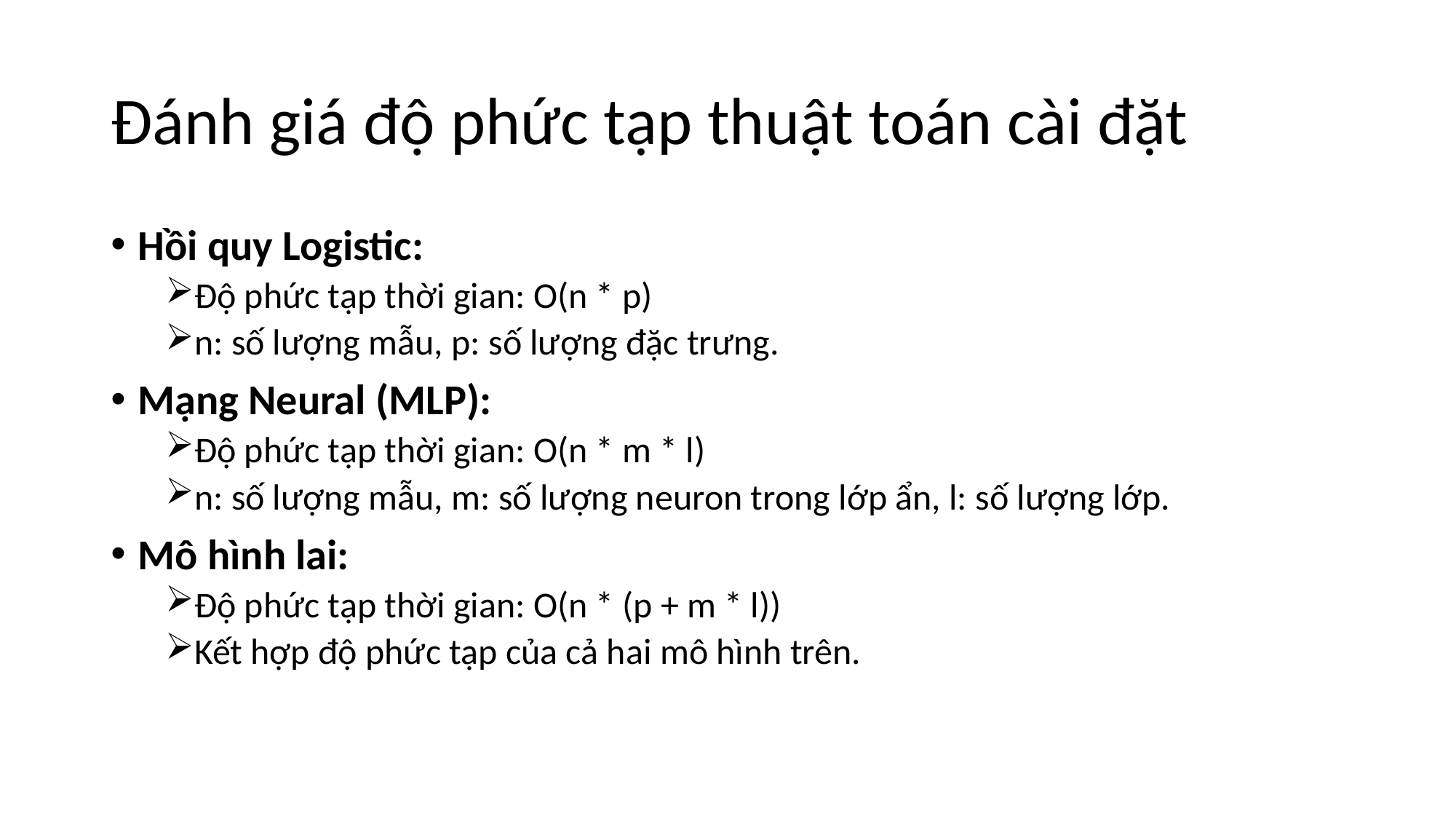

# Đánh giá độ phức tạp thuật toán cài đặt
Hồi quy Logistic:
Độ phức tạp thời gian: O(n * p)
n: số lượng mẫu, p: số lượng đặc trưng.
Mạng Neural (MLP):
Độ phức tạp thời gian: O(n * m * l)
n: số lượng mẫu, m: số lượng neuron trong lớp ẩn, l: số lượng lớp.
Mô hình lai:
Độ phức tạp thời gian: O(n * (p + m * l))
Kết hợp độ phức tạp của cả hai mô hình trên.